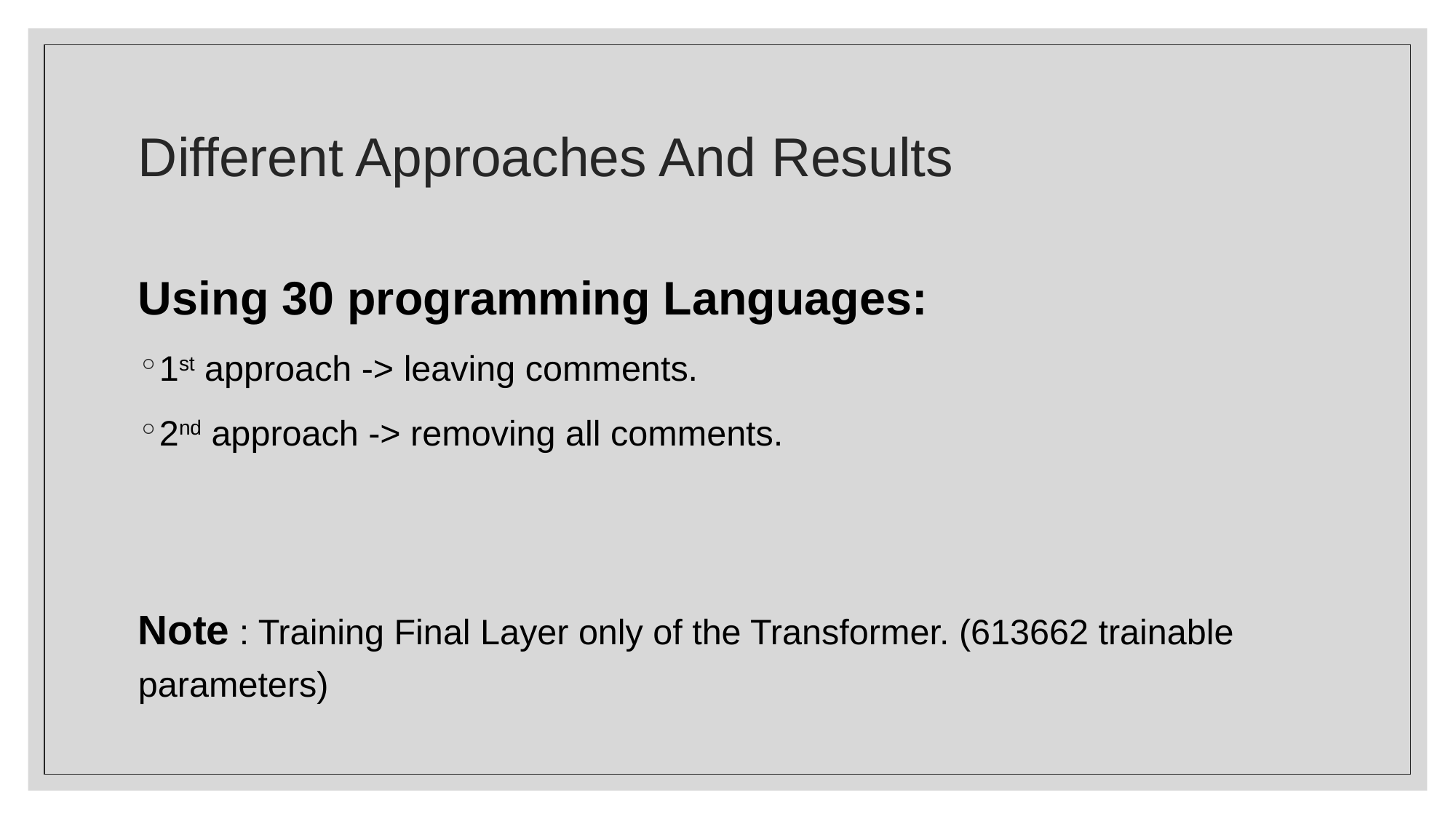

# Different Approaches And Results
Using 30 programming Languages:
1st approach -> leaving comments.
2nd approach -> removing all comments.

Note : Training Final Layer only of the Transformer. (613662 trainable parameters)